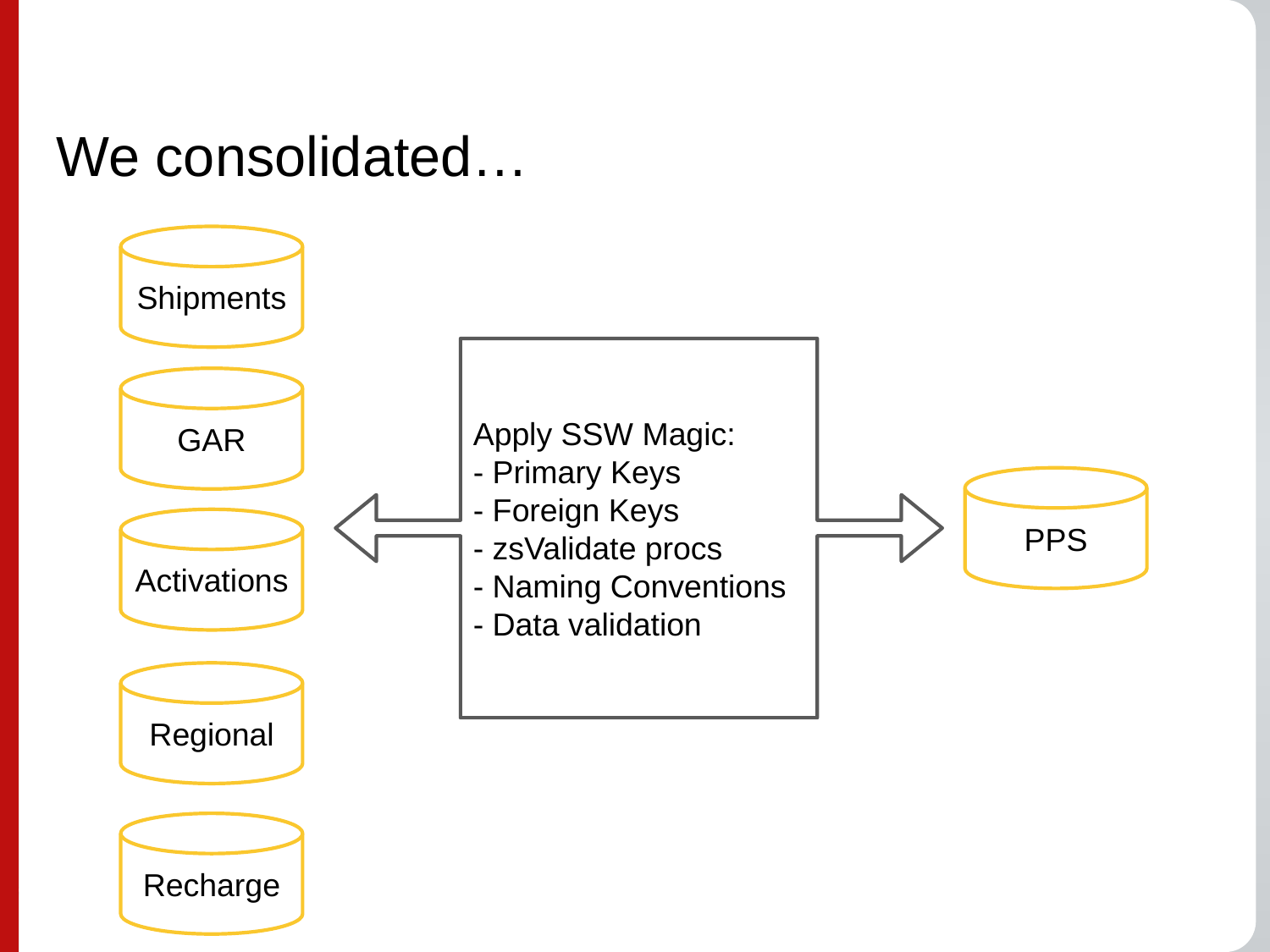

# We consolidated…
Shipments
Apply SSW Magic:
- Primary Keys
- Foreign Keys
- zsValidate procs
- Naming Conventions
- Data validation
GAR
PPS
Activations
Regional
Recharge